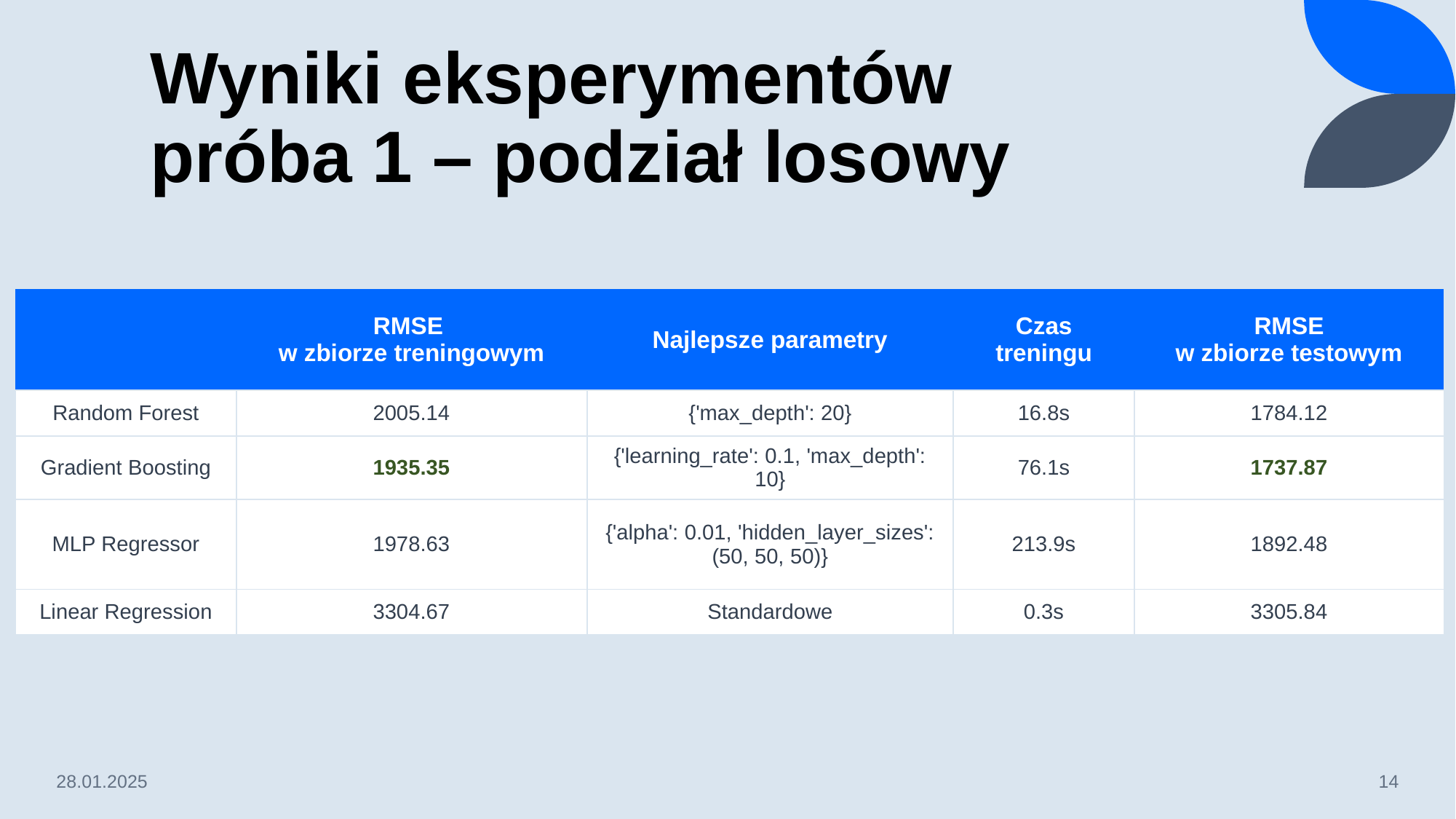

# Wyniki eksperymentów próba 1 – podział losowy
|  | RMSE w zbiorze treningowym | Najlepsze parametry | Czas treningu | RMSE w zbiorze testowym |
| --- | --- | --- | --- | --- |
| Random Forest | 2005.14 | {'max\_depth': 20} | 16.8s | 1784.12 |
| Gradient Boosting | 1935.35 | {'learning\_rate': 0.1, 'max\_depth': 10} | 76.1s | 1737.87 |
| MLP Regressor | 1978.63 | {'alpha': 0.01, 'hidden\_layer\_sizes': (50, 50, 50)} | 213.9s | 1892.48 |
| Linear Regression | 3304.67 | Standardowe | 0.3s | 3305.84 |
28.01.2025
14